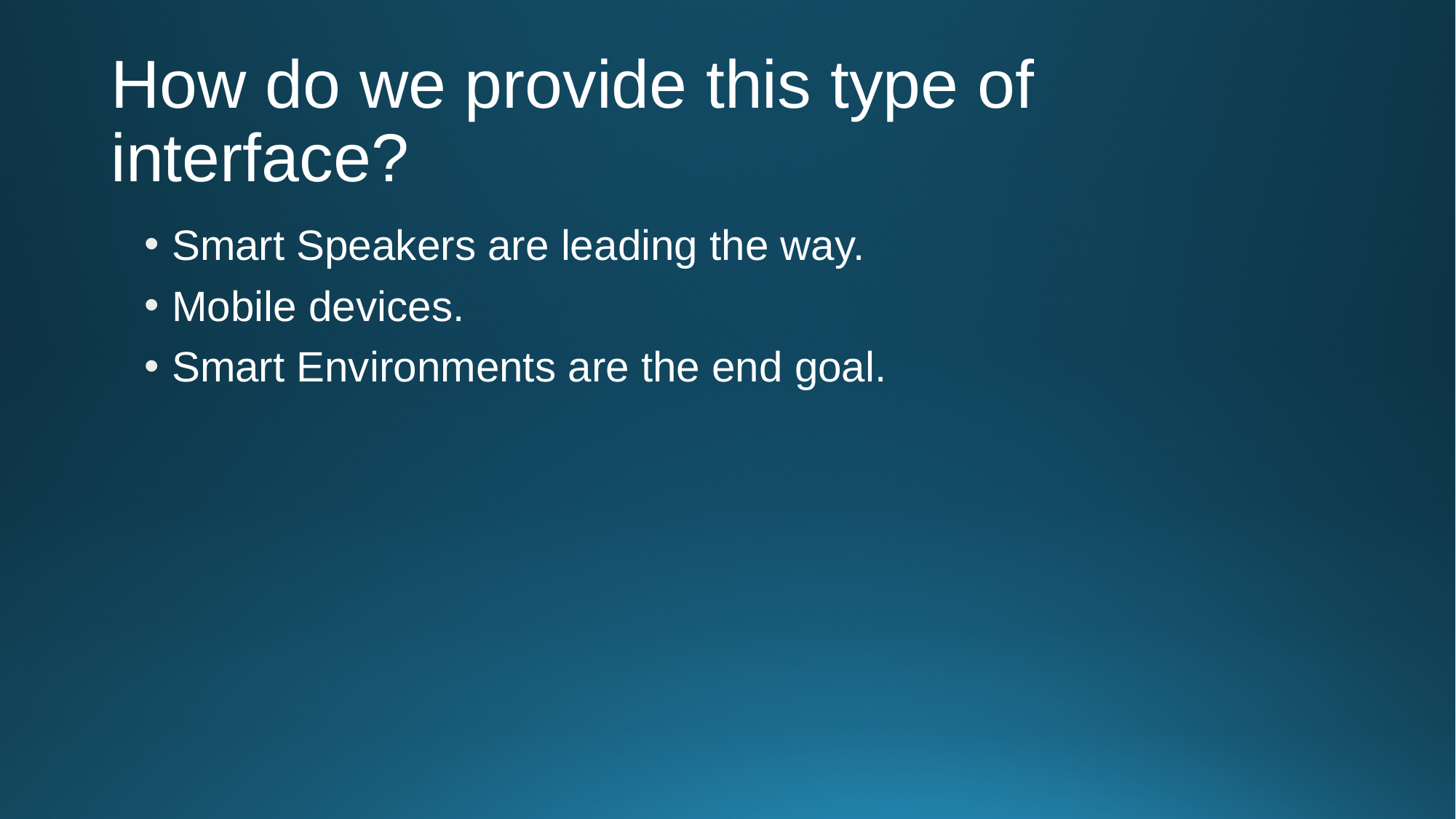

# How do we provide this type of interface?
Smart Speakers are leading the way.
Mobile devices.
Smart Environments are the end goal.